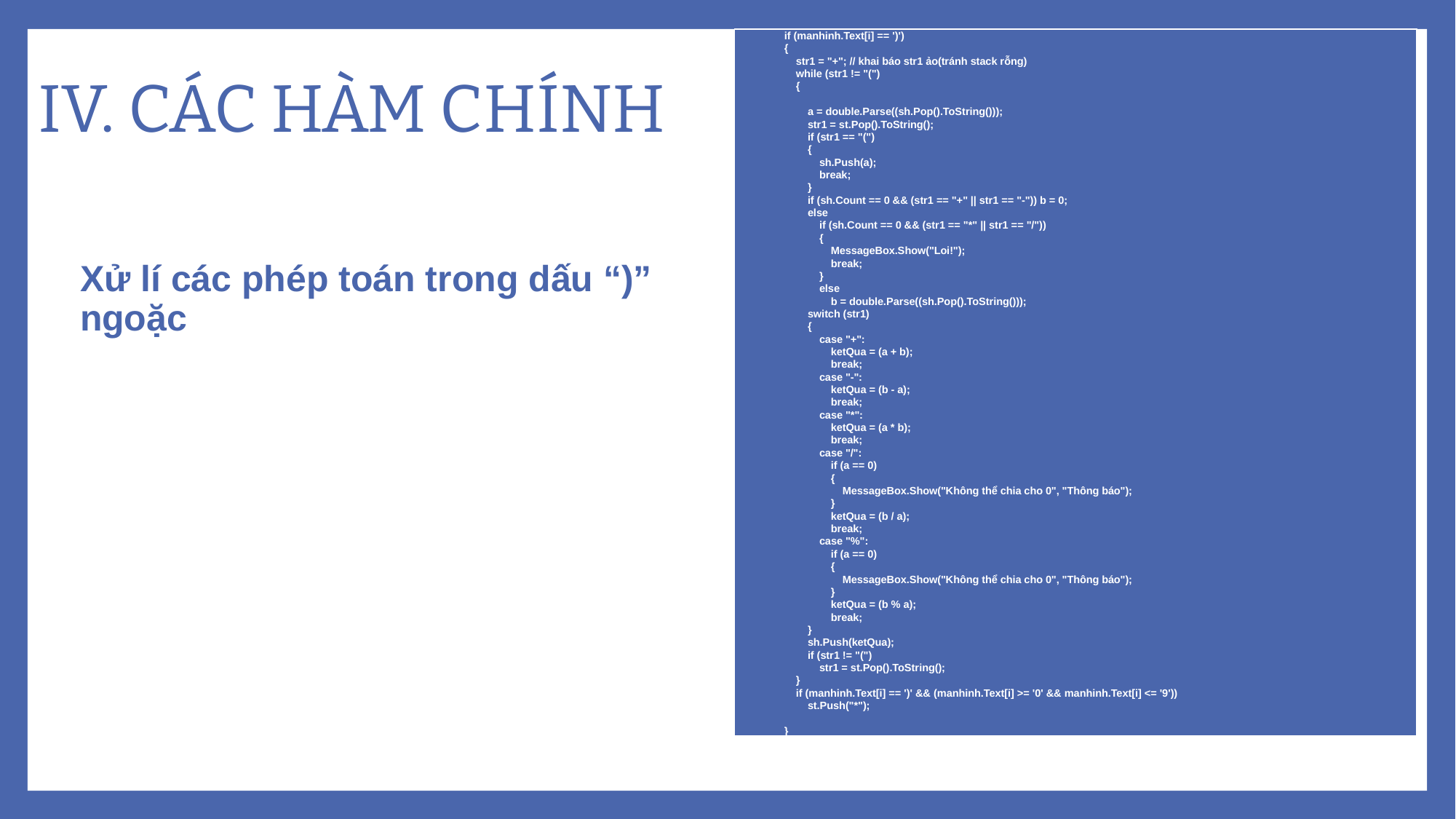

# IV. CÁC HÀM CHÍNH
| if (manhinh.Text[i] == ')') { str1 = "+"; // khai báo str1 ảo(tránh stack rỗng) while (str1 != "(") { a = double.Parse((sh.Pop().ToString())); str1 = st.Pop().ToString(); if (str1 == "(") { sh.Push(a); break; } if (sh.Count == 0 && (str1 == "+" || str1 == "-")) b = 0; else if (sh.Count == 0 && (str1 == "\*" || str1 == "/")) { MessageBox.Show("Loi!"); break; } else b = double.Parse((sh.Pop().ToString())); switch (str1) { case "+": ketQua = (a + b); break; case "-": ketQua = (b - a); break; case "\*": ketQua = (a \* b); break; case "/": if (a == 0) { MessageBox.Show("Không thể chia cho 0", "Thông báo"); } ketQua = (b / a); break; case "%": if (a == 0) { MessageBox.Show("Không thể chia cho 0", "Thông báo"); } ketQua = (b % a); break; } sh.Push(ketQua); if (str1 != "(") str1 = st.Pop().ToString(); } if (manhinh.Text[i] == ')' && (manhinh.Text[i] >= '0' && manhinh.Text[i] <= '9')) st.Push("\*"); } |
| --- |
Xử lí các phép toán trong dấu “)” ngoặc